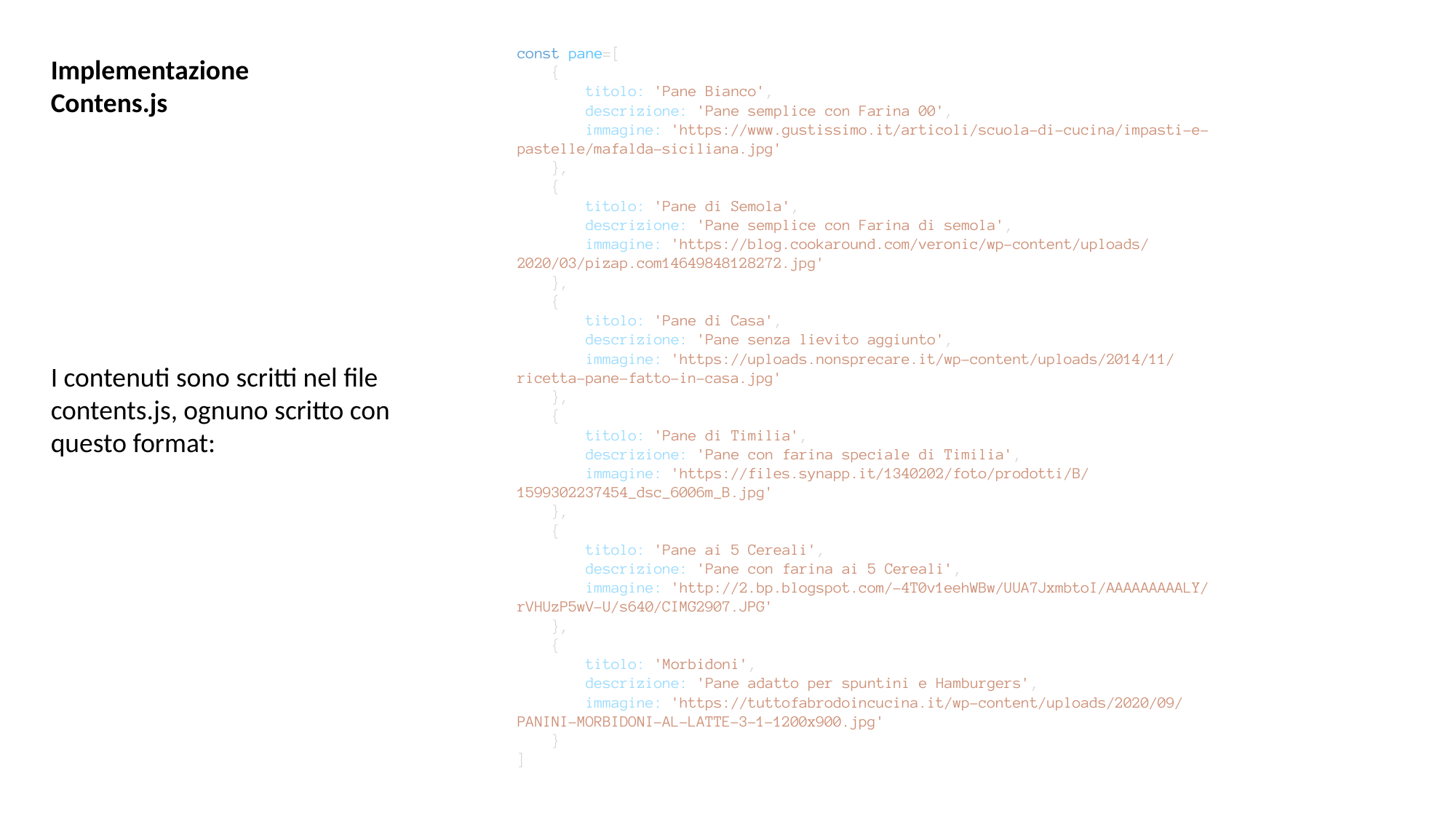

const pane=[
    {
        titolo: 'Pane Bianco',
        descrizione: 'Pane semplice con Farina 00',
        immagine: 'https://www.gustissimo.it/articoli/scuola-di-cucina/impasti-e-pastelle/mafalda-siciliana.jpg'
    },
    {
        titolo: 'Pane di Semola',
        descrizione: 'Pane semplice con Farina di semola',
        immagine: 'https://blog.cookaround.com/veronic/wp-content/uploads/2020/03/pizap.com14649848128272.jpg'
    },
    {
        titolo: 'Pane di Casa',
        descrizione: 'Pane senza lievito aggiunto',
        immagine: 'https://uploads.nonsprecare.it/wp-content/uploads/2014/11/ricetta-pane-fatto-in-casa.jpg'
    },
    {
        titolo: 'Pane di Timilia',
        descrizione: 'Pane con farina speciale di Timilia',
        immagine: 'https://files.synapp.it/1340202/foto/prodotti/B/1599302237454_dsc_6006m_B.jpg'
    },
    {
        titolo: 'Pane ai 5 Cereali',
        descrizione: 'Pane con farina ai 5 Cereali',
        immagine: 'http://2.bp.blogspot.com/-4T0v1eehWBw/UUA7JxmbtoI/AAAAAAAAALY/rVHUzP5wV-U/s640/CIMG2907.JPG'
    },
    {
        titolo: 'Morbidoni',
        descrizione: 'Pane adatto per spuntini e Hamburgers',
        immagine: 'https://tuttofabrodoincucina.it/wp-content/uploads/2020/09/PANINI-MORBIDONI-AL-LATTE-3-1-1200x900.jpg'
    }
]
Implementazione Contens.js
I contenuti sono scritti nel file contents.js, ognuno scritto con questo format: